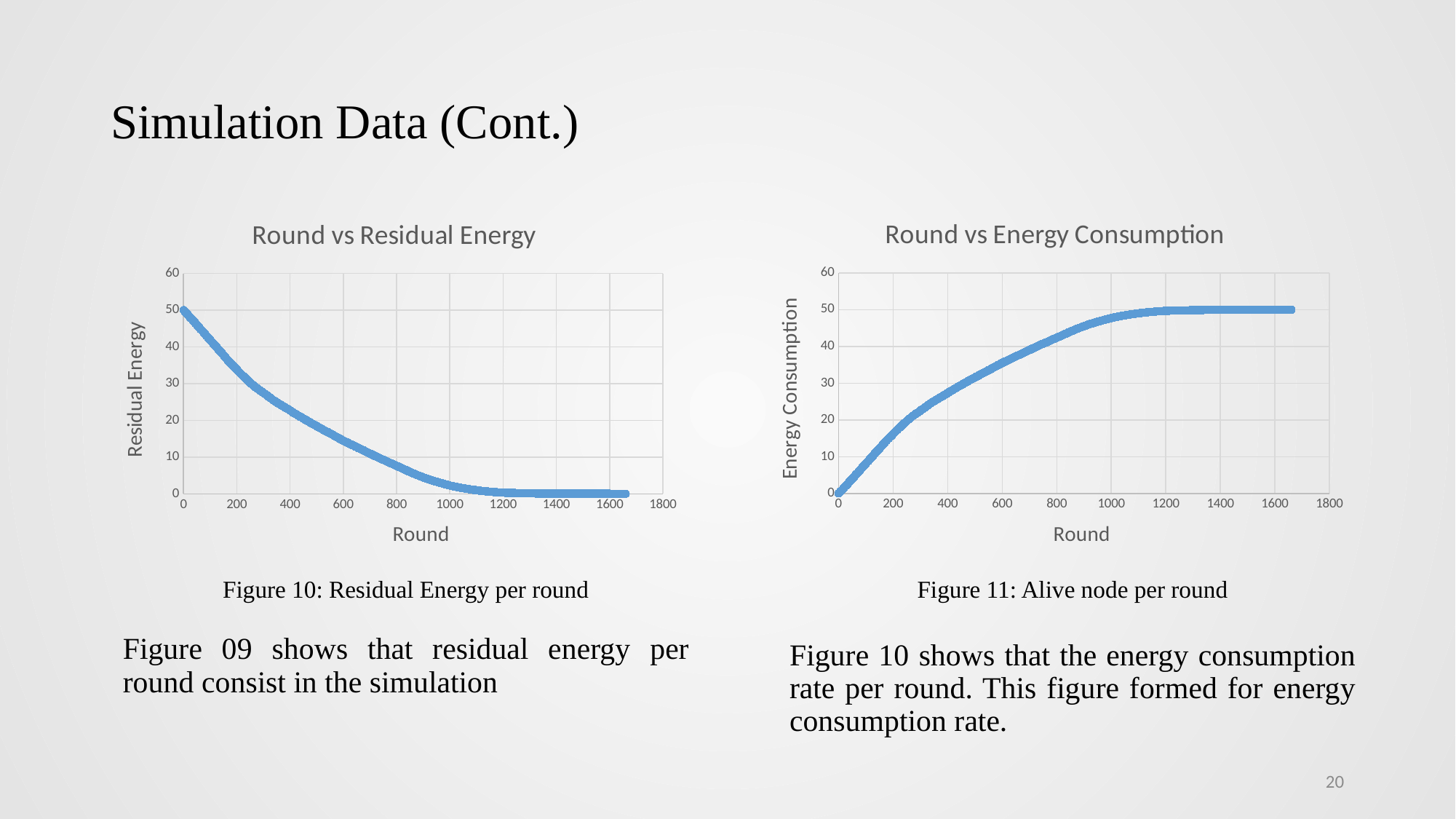

# Simulation Data (Cont.)

### Chart: Round vs Energy Consumption

| Category |  |
|---|---|

### Chart: Round vs Residual Energy

| Category |  |
|---|---|
Figure 10: Residual Energy per round
Figure 11: Alive node per round
Figure 09 shows that residual energy per round consist in the simulation
Figure 10 shows that the energy consumption rate per round. This figure formed for energy consumption rate.
20